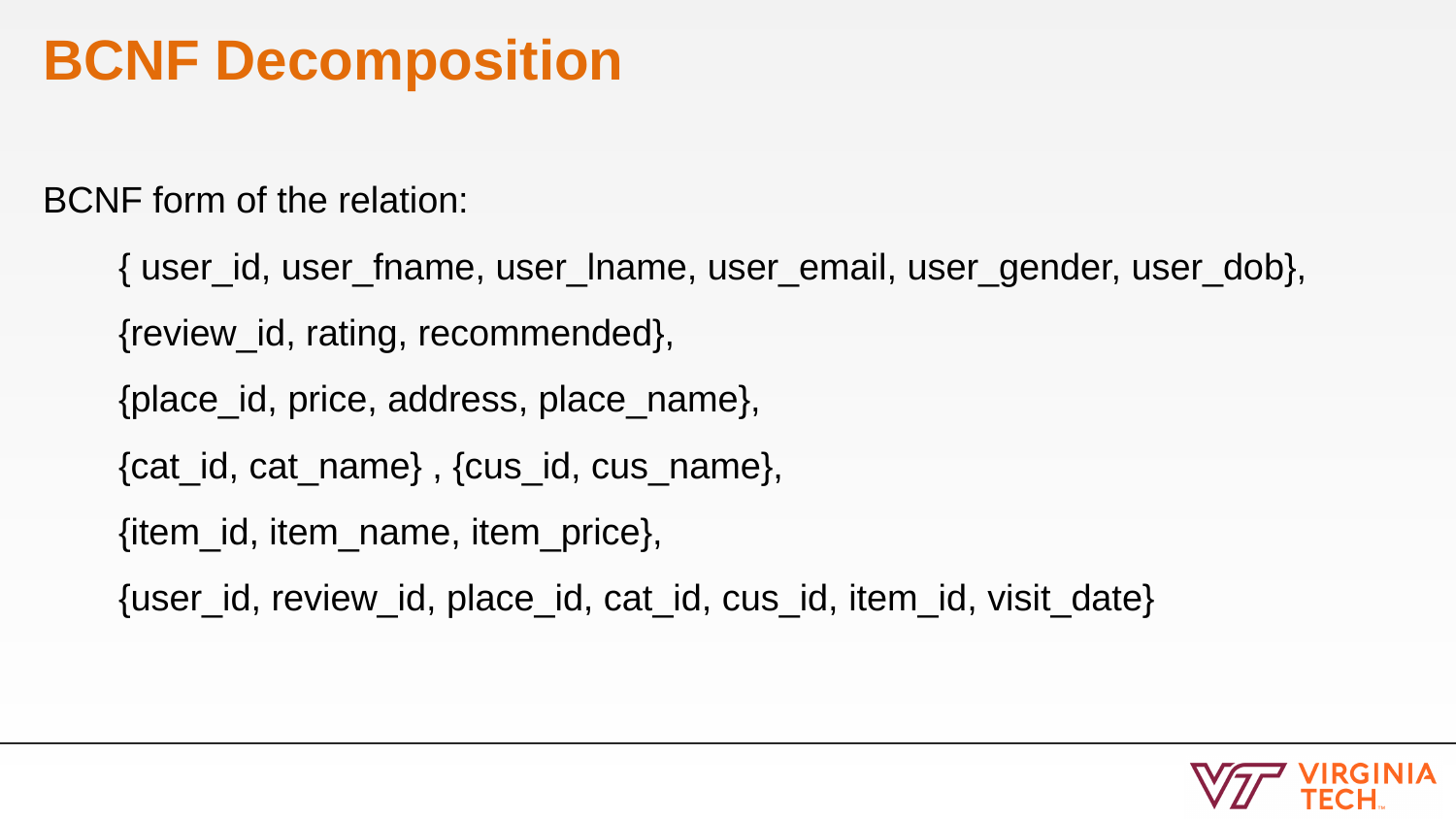

# BCNF Decomposition
BCNF form of the relation:
{ user_id, user_fname, user_lname, user_email, user_gender, user_dob},
{review_id, rating, recommended},
{place_id, price, address, place_name},
{cat_id, cat_name} , {cus_id, cus_name},
{item_id, item_name, item_price},
{user_id, review_id, place_id, cat_id, cus_id, item_id, visit_date}